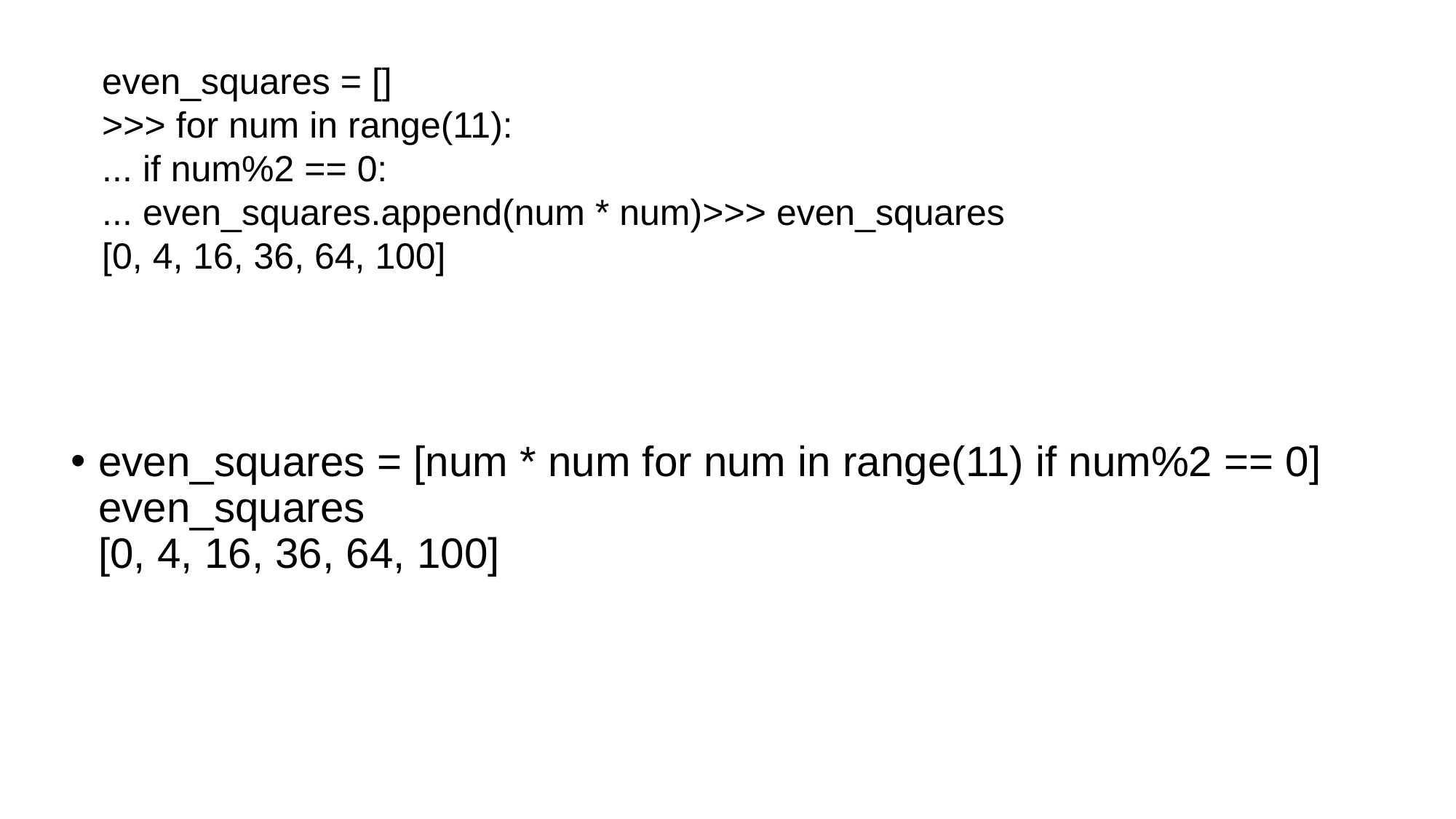

even_squares = []
>>> for num in range(11):
... if num%2 == 0:
... even_squares.append(num * num)>>> even_squares
[0, 4, 16, 36, 64, 100]
even_squares = [num * num for num in range(11) if num%2 == 0]
even_squares
[0, 4, 16, 36, 64, 100]